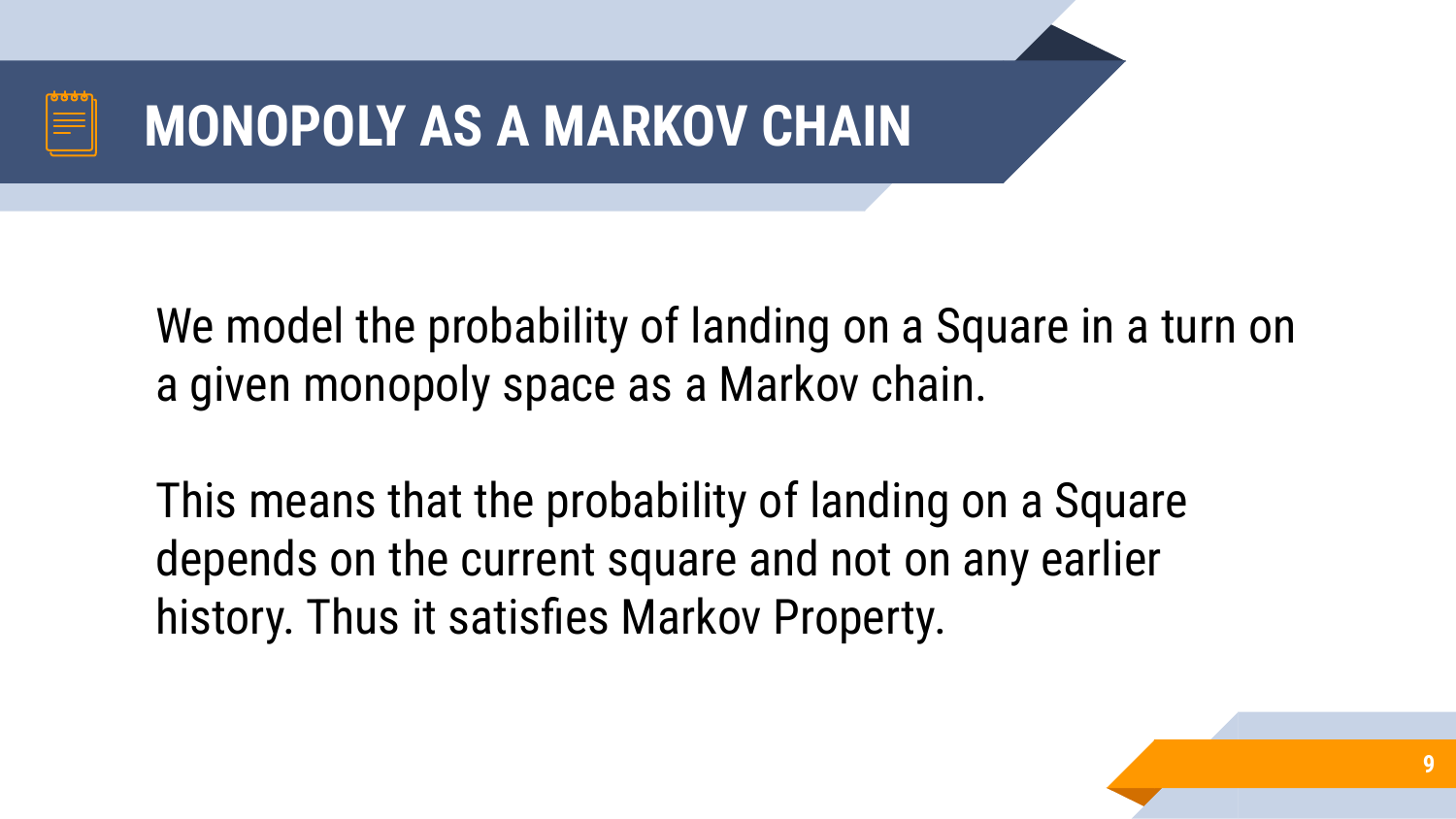

# Monopoly As a markov chain

We model the probability of landing on a Square in a turn on a given monopoly space as a Markov chain.

This means that the probability of landing on a Square depends on the current square and not on any earlier history. Thus it satisfies Markov Property.
9